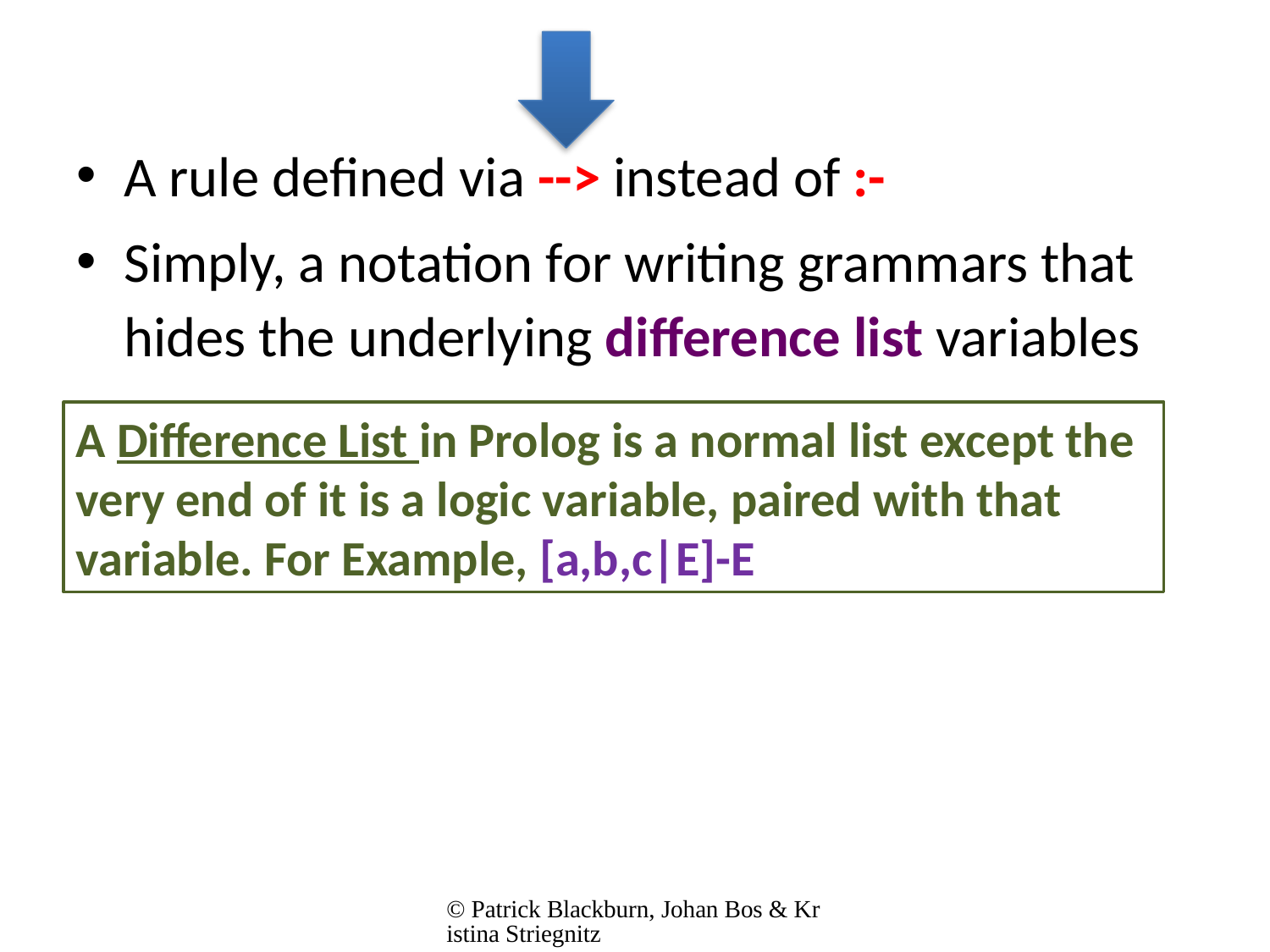

A rule defined via --> instead of :-
Simply, a notation for writing grammars that hides the underlying difference list variables
A Difference List in Prolog is a normal list except the very end of it is a logic variable, paired with that variable. For Example, [a,b,c|E]-E
© Patrick Blackburn, Johan Bos & Kristina Striegnitz